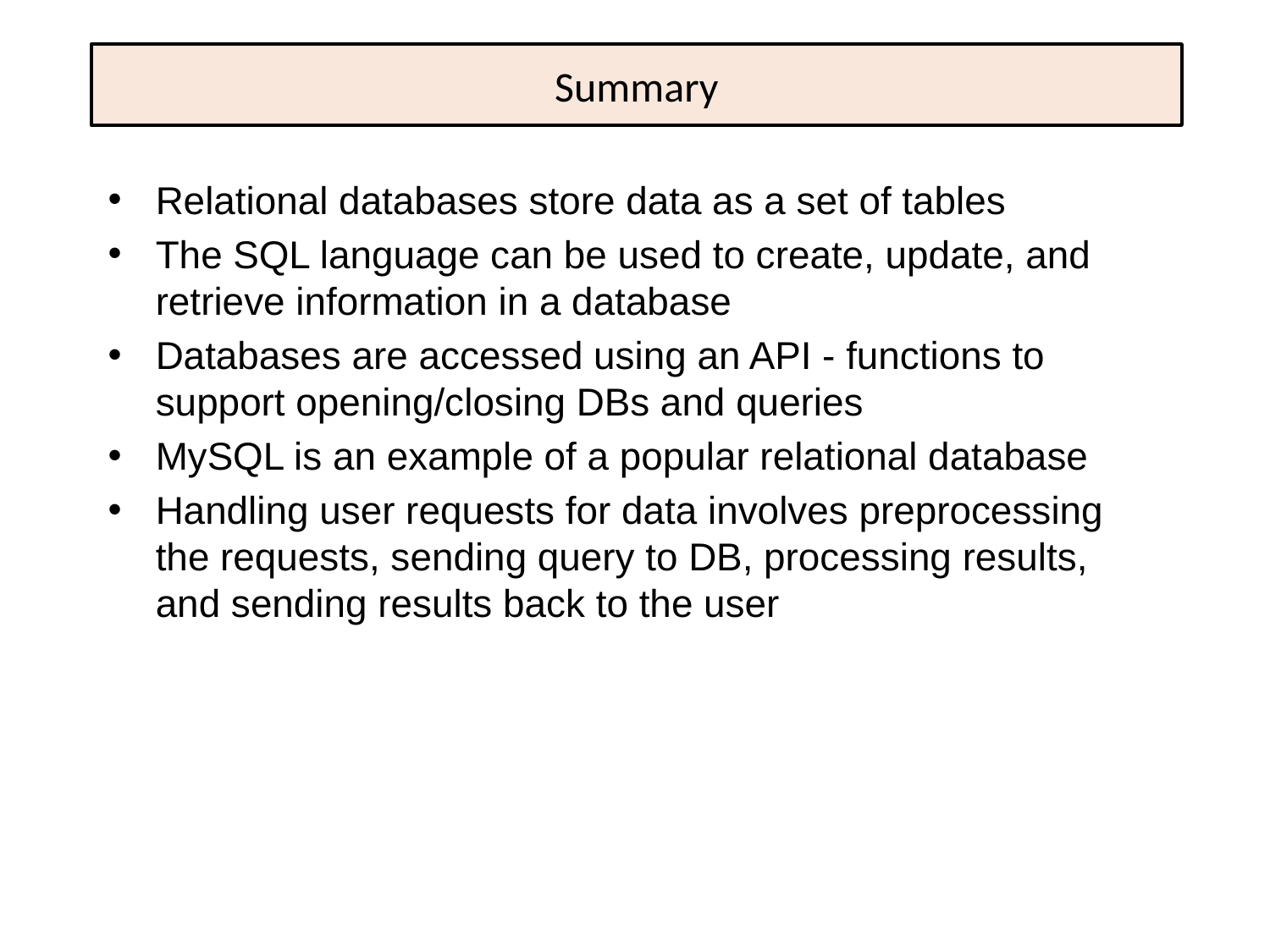

# Summary
Relational databases store data as a set of tables
The SQL language can be used to create, update, and retrieve information in a database
Databases are accessed using an API - functions to support opening/closing DBs and queries
MySQL is an example of a popular relational database
Handling user requests for data involves preprocessing the requests, sending query to DB, processing results, and sending results back to the user